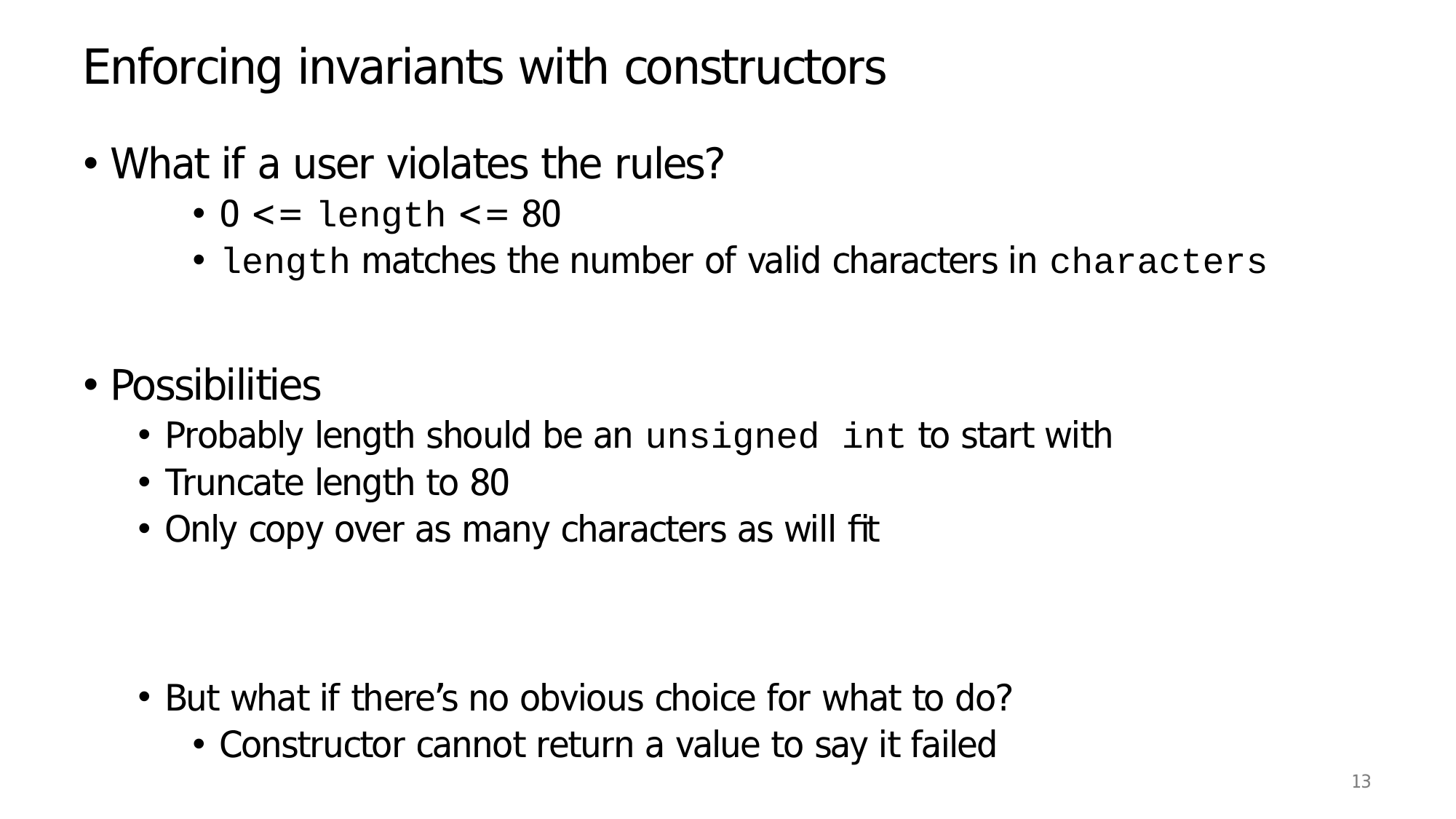

# Enforcing invariants with constructors
What if a user violates the rules?
0 <= length <= 80
length matches the number of valid characters in characters

Possibilities
Probably length should be an unsigned int to start with
Truncate length to 80
Only copy over as many characters as will fit

But what if there’s no obvious choice for what to do?
Constructor cannot return a value to say it failed
13